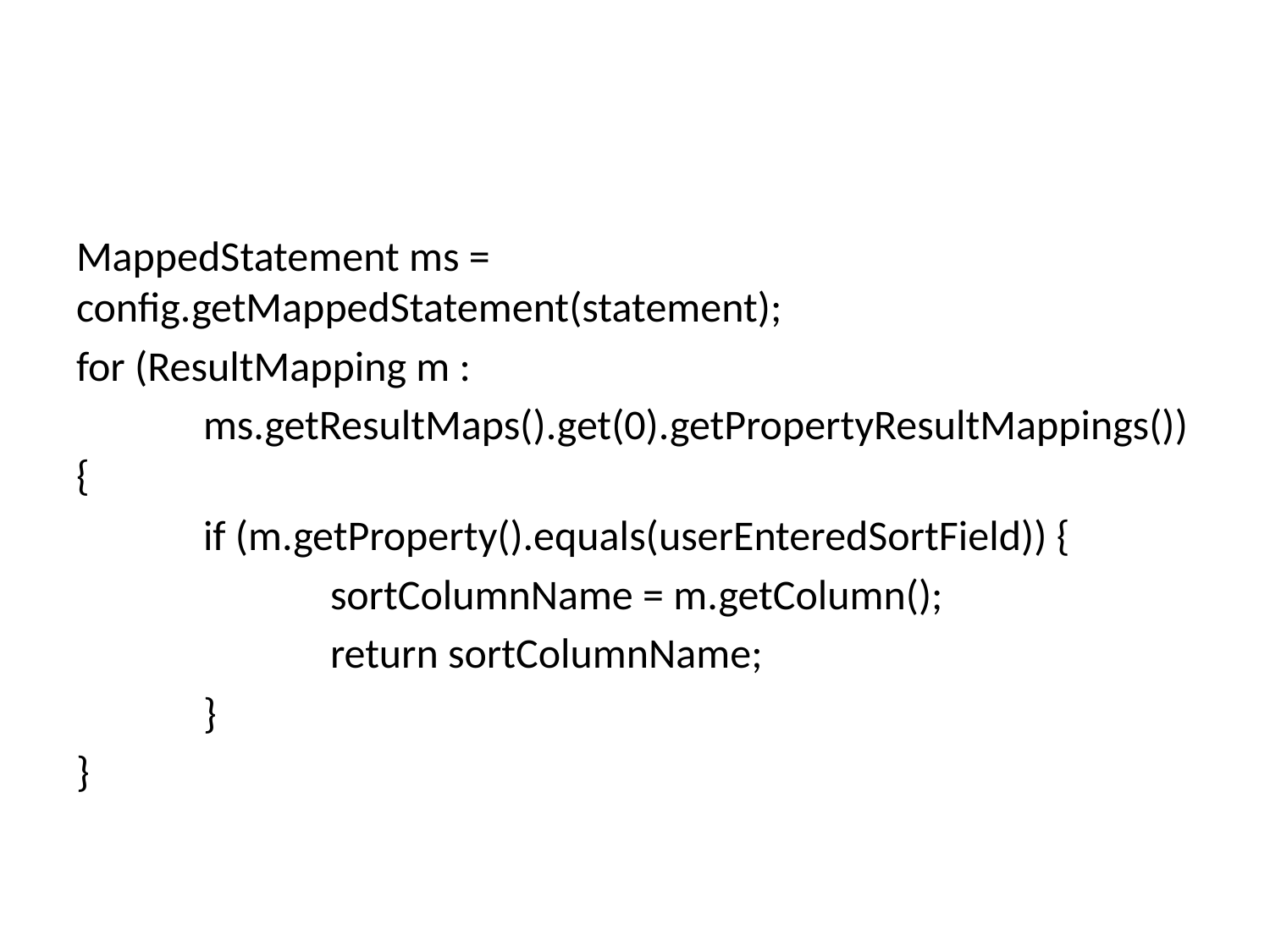

#
MappedStatement ms = config.getMappedStatement(statement);
for (ResultMapping m :
	ms.getResultMaps().get(0).getPropertyResultMappings()) {
	if (m.getProperty().equals(userEnteredSortField)) {
		sortColumnName = m.getColumn();
		return sortColumnName;
	}
}